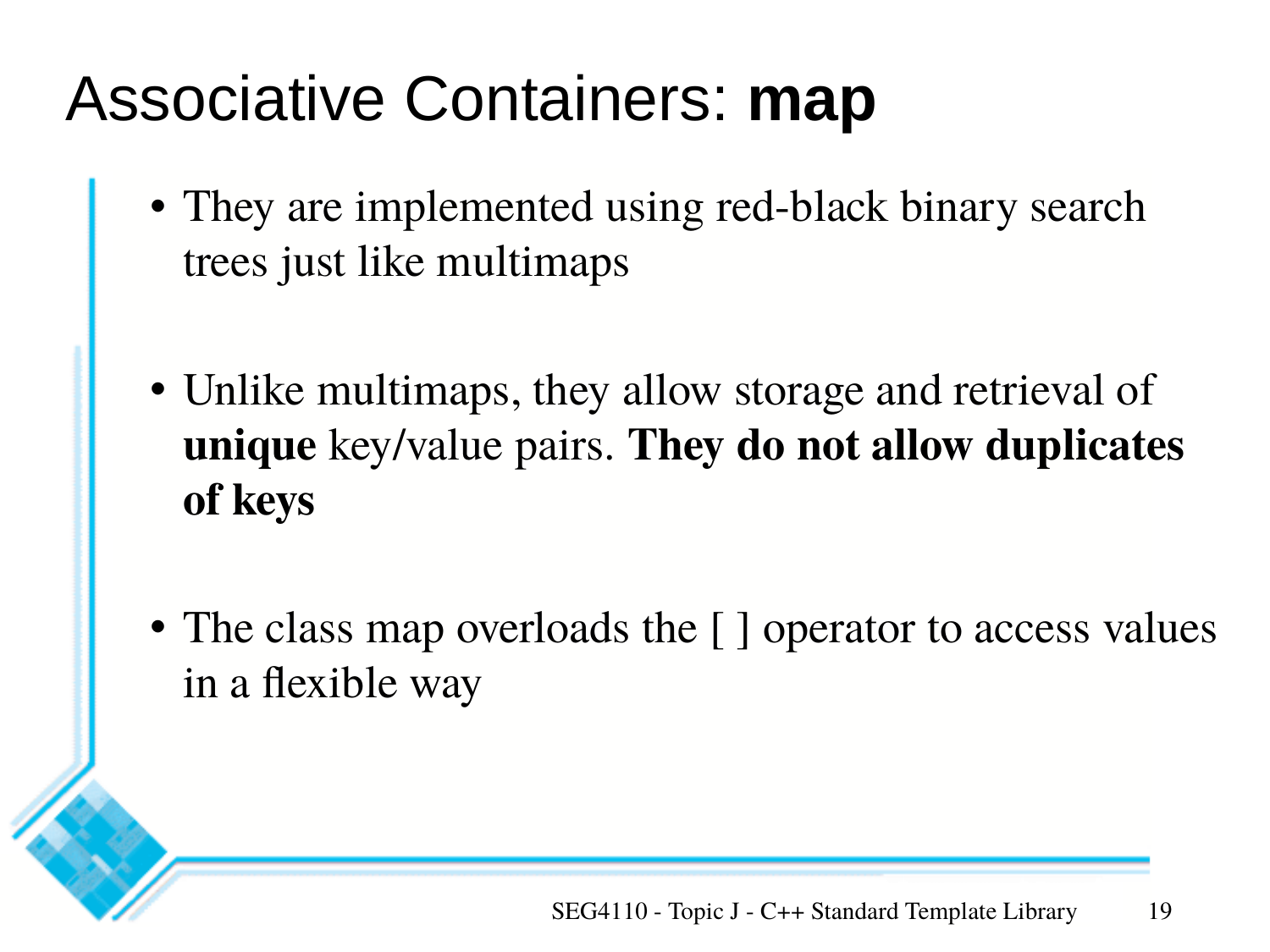

# Associative Containers: map
They are implemented using red-black binary search trees just like multimaps

Unlike multimaps, they allow storage and retrieval of unique key/value pairs. They do not allow duplicates of keys

The class map overloads the [ ] operator to access values in a flexible way
SEG4110 - Topic J - C++ Standard Template Library
19